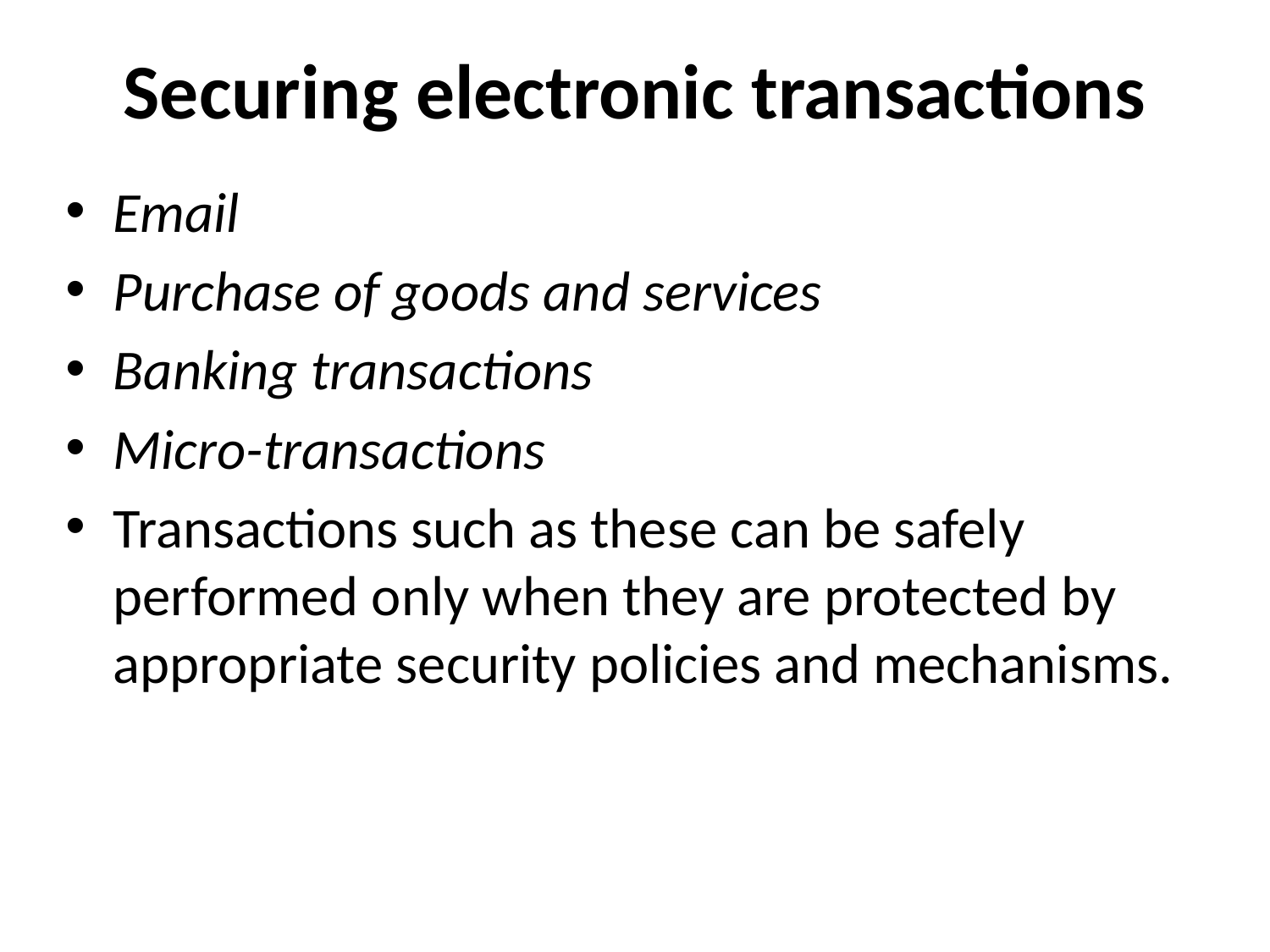

# Securing electronic transactions
Email
Purchase of goods and services
Banking transactions
Micro-transactions
Transactions such as these can be safely performed only when they are protected by appropriate security policies and mechanisms.